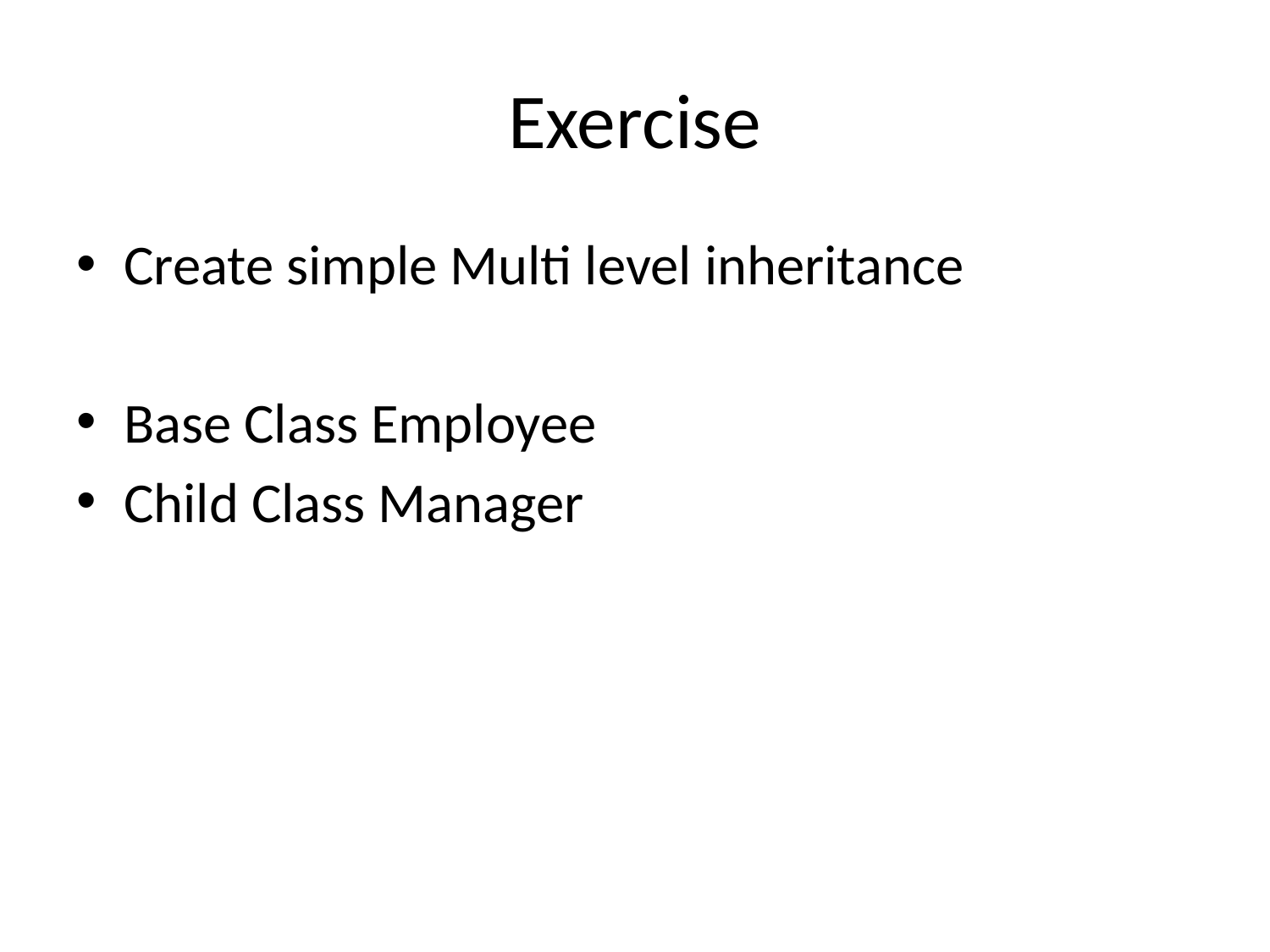

# Exercise
Create simple Multi level inheritance

Base Class Employee
Child Class Manager